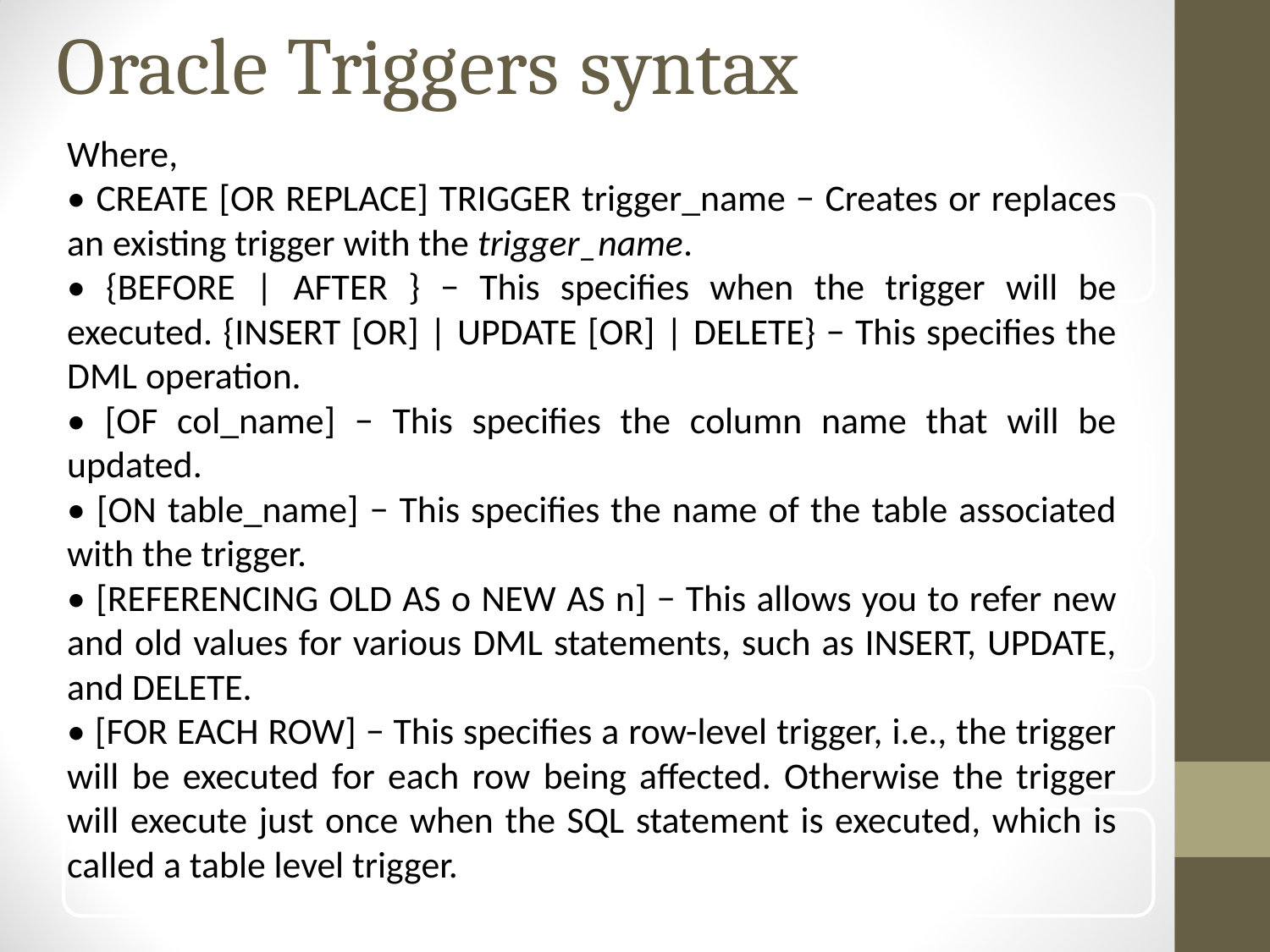

# Oracle Triggers syntax
Where,
• CREATE [OR REPLACE] TRIGGER trigger_name − Creates or replaces an existing trigger with the trigger_name.
• {BEFORE | AFTER } − This specifies when the trigger will be executed. {INSERT [OR] | UPDATE [OR] | DELETE} − This specifies the DML operation.
• [OF col_name] − This specifies the column name that will be updated.
• [ON table_name] − This specifies the name of the table associated with the trigger.
• [REFERENCING OLD AS o NEW AS n] − This allows you to refer new and old values for various DML statements, such as INSERT, UPDATE, and DELETE.
• [FOR EACH ROW] − This specifies a row-level trigger, i.e., the trigger will be executed for each row being affected. Otherwise the trigger will execute just once when the SQL statement is executed, which is called a table level trigger.